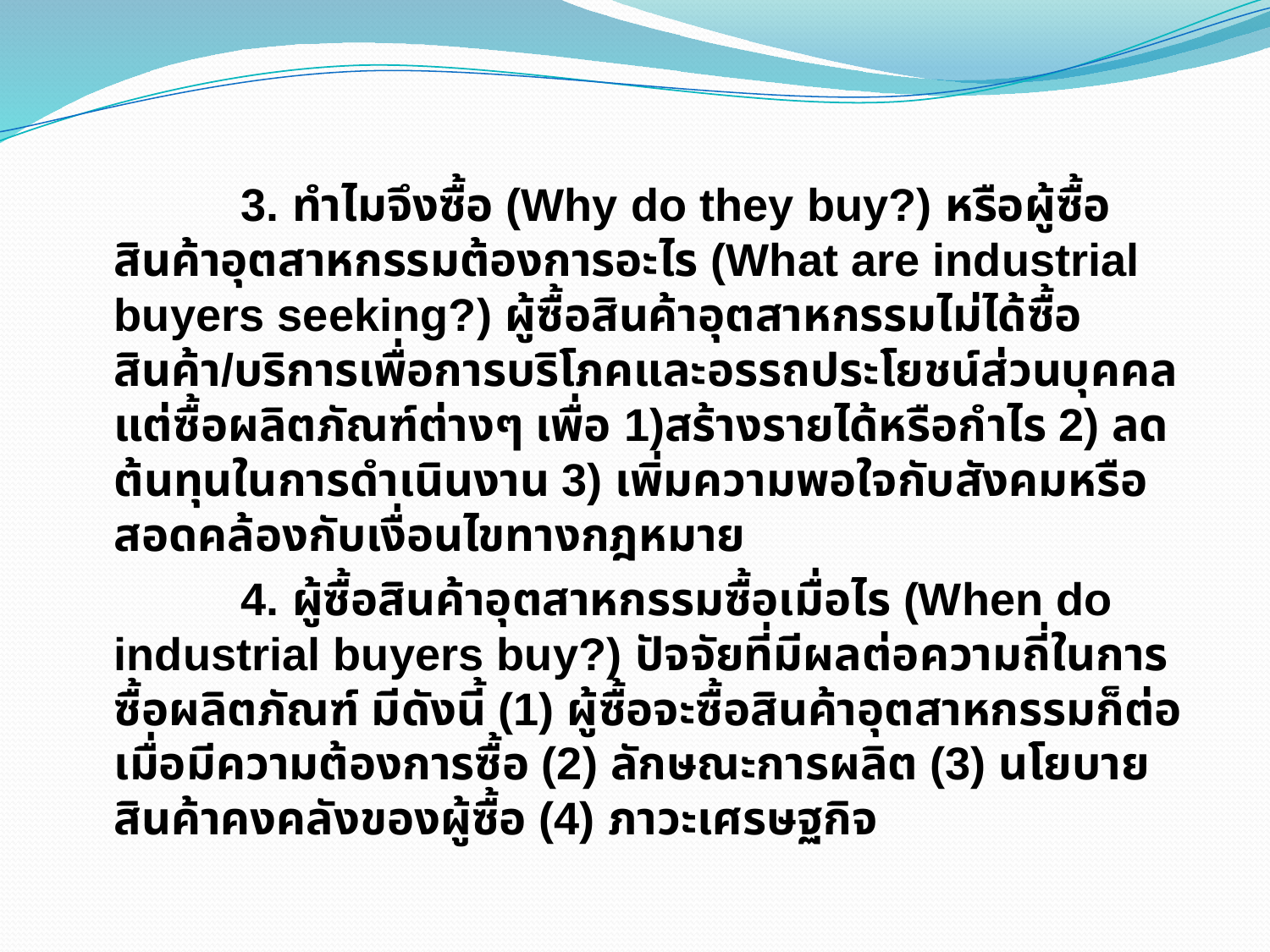

3. ทำไมจึงซื้อ (Why do they buy?) หรือผู้ซื้อสินค้าอุตสาหกรรมต้องการอะไร (What are industrial buyers seeking?) ผู้ซื้อสินค้าอุตสาหกรรมไม่ได้ซื้อสินค้า/บริการเพื่อการบริโภคและอรรถประโยชน์ส่วนบุคคลแต่ซื้อผลิตภัณฑ์ต่างๆ เพื่อ 1)สร้างรายได้หรือกำไร 2) ลดต้นทุนในการดำเนินงาน 3) เพิ่มความพอใจกับสังคมหรือสอดคล้องกับเงื่อนไขทางกฎหมาย
		4. ผู้ซื้อสินค้าอุตสาหกรรมซื้อเมื่อไร (When do industrial buyers buy?) ปัจจัยที่มีผลต่อความถี่ในการซื้อผลิตภัณฑ์ มีดังนี้ (1) ผู้ซื้อจะซื้อสินค้าอุตสาหกรรมก็ต่อเมื่อมีความต้องการซื้อ (2) ลักษณะการผลิต (3) นโยบายสินค้าคงคลังของผู้ซื้อ (4) ภาวะเศรษฐกิจ